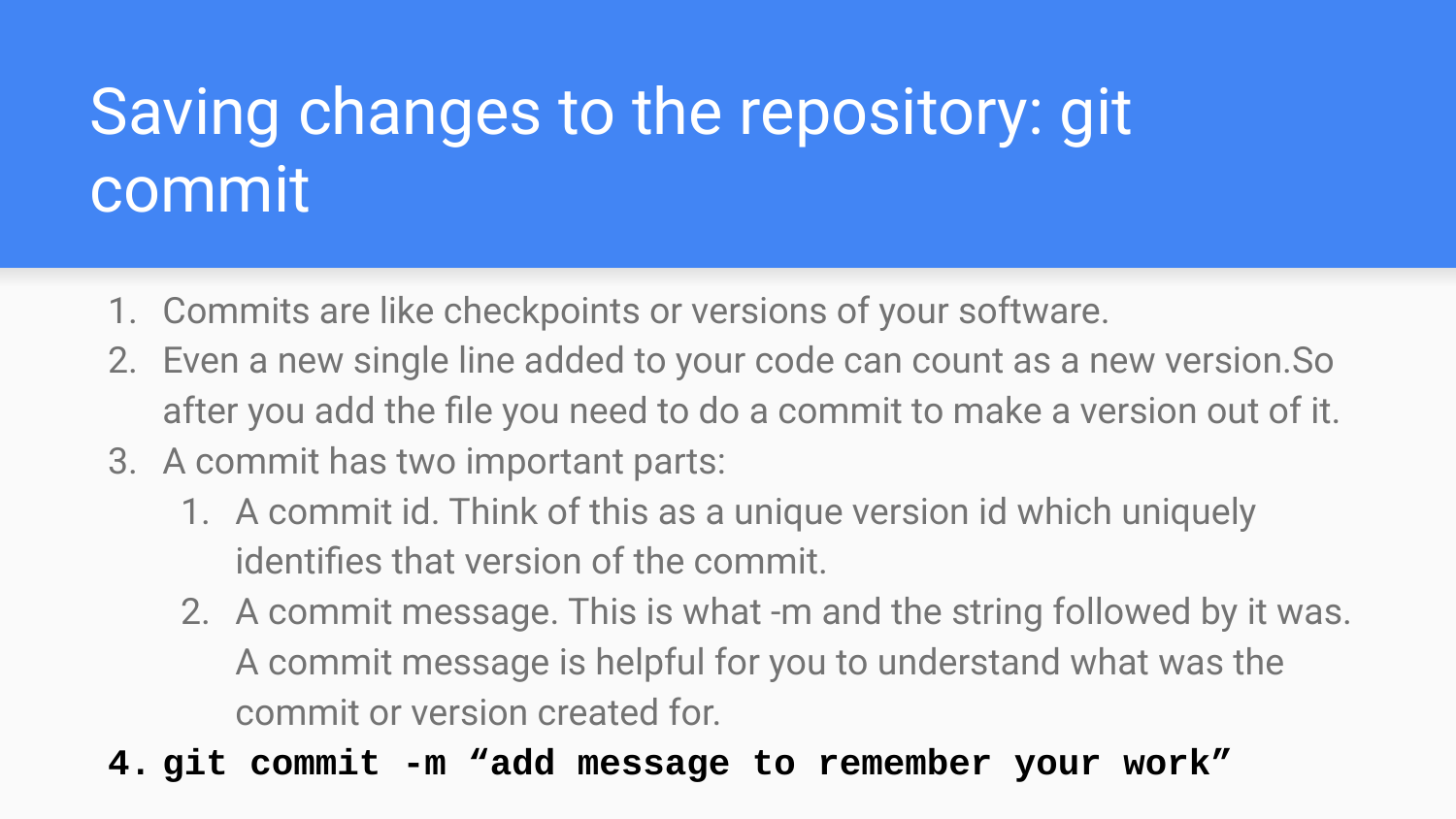

# Saving changes to the repository: git commit
Commits are like checkpoints or versions of your software.
Even a new single line added to your code can count as a new version.So after you add the file you need to do a commit to make a version out of it.
A commit has two important parts:
A commit id. Think of this as a unique version id which uniquely identifies that version of the commit.
A commit message. This is what -m and the string followed by it was. A commit message is helpful for you to understand what was the commit or version created for.
git commit -m “add message to remember your work”